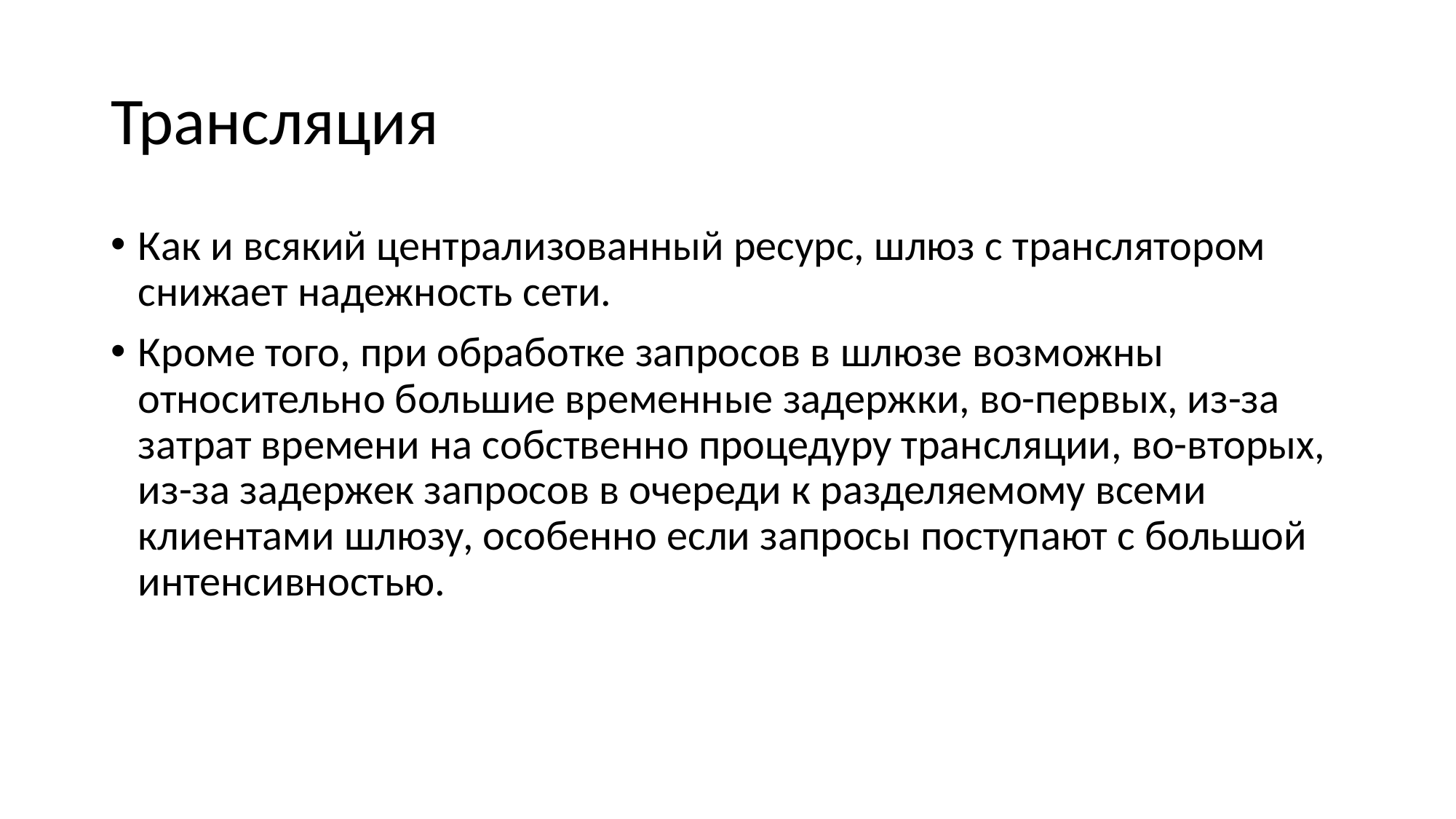

# Трансляция
Как и всякий централизованный ресурс, шлюз с транслятором снижает надежность сети.
Кроме того, при обработке запросов в шлюзе возможны относительно большие временные задержки, во-первых, из-за затрат времени на собственно процедуру трансляции, во-вторых, из-за задержек запросов в очереди к разделяемому всеми клиентами шлюзу, особенно если запросы поступают с большой интенсивностью.